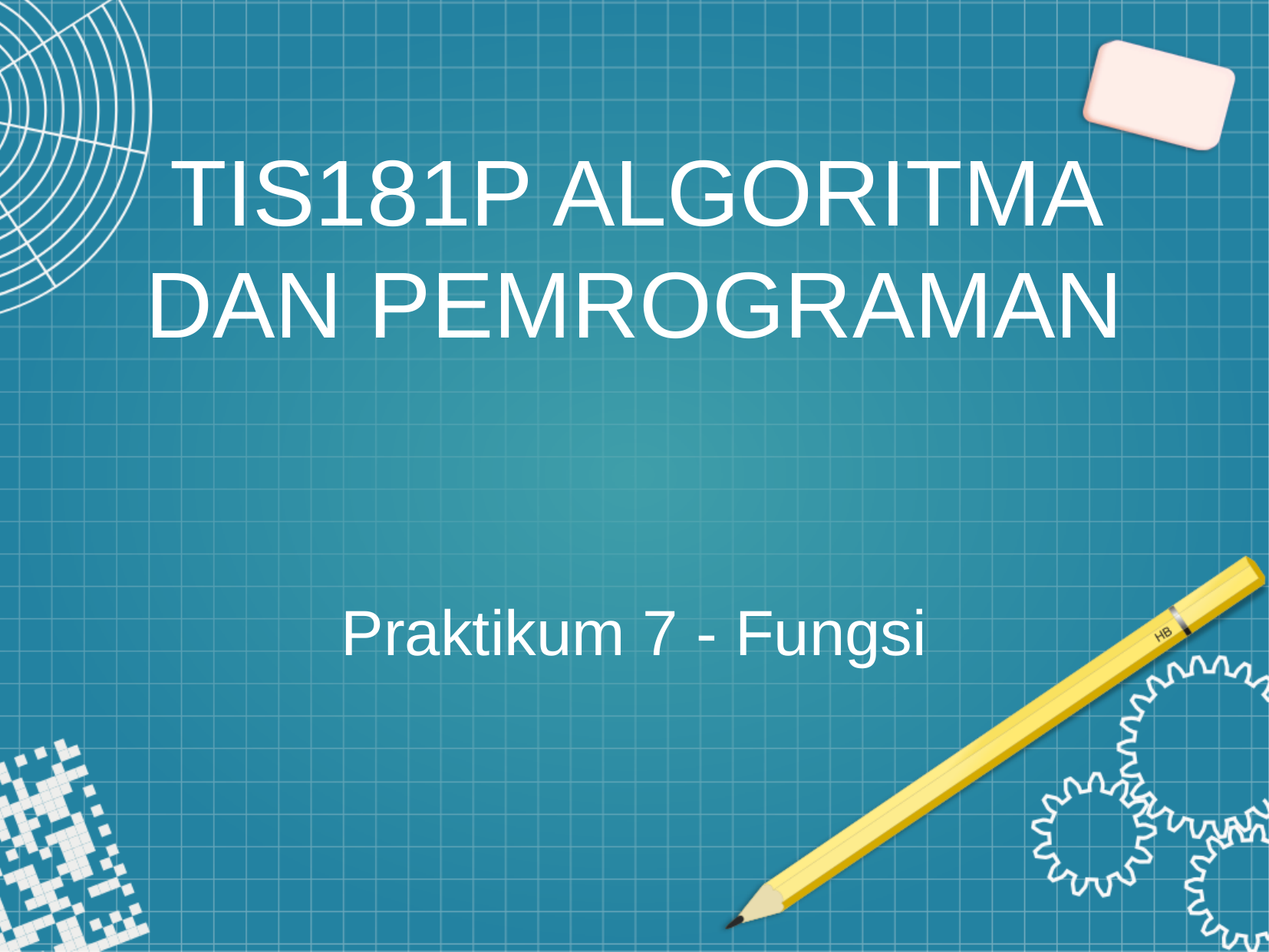

TIS181P ALGORITMA DAN PEMROGRAMAN
Praktikum 7 - Fungsi